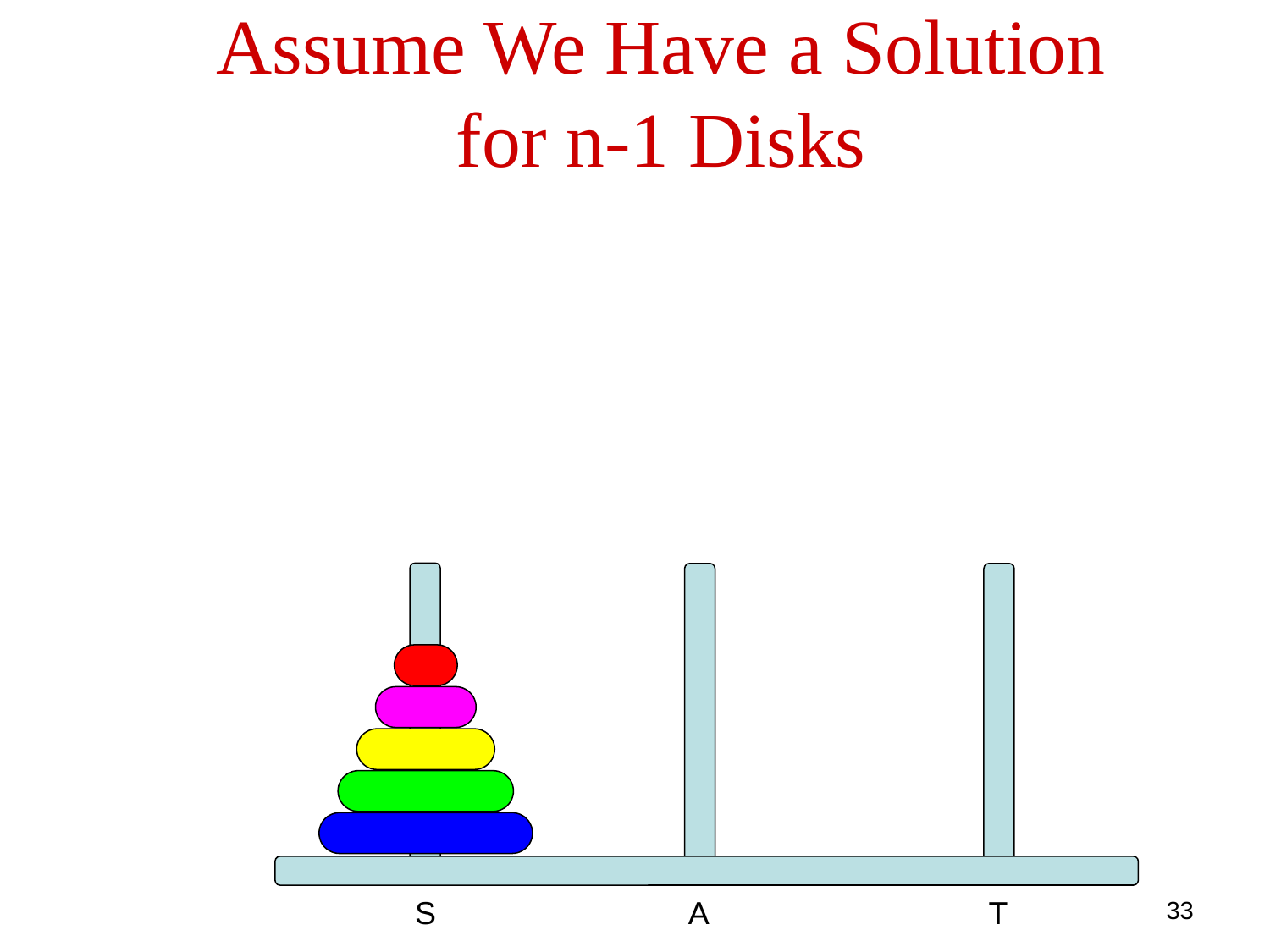

Assume We Have a Solution for n-1 Disks

S
A
T
33